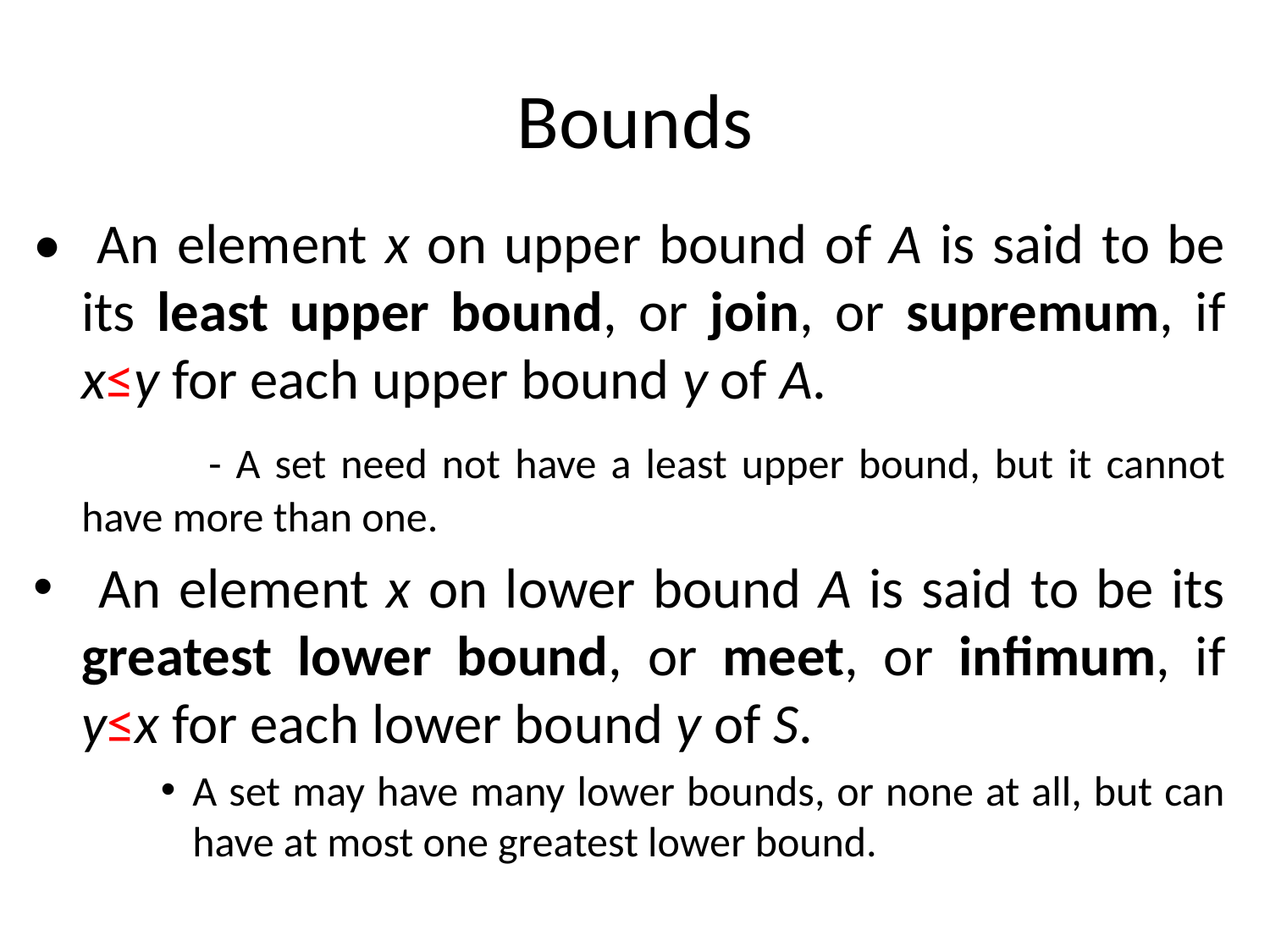

# Bounds
•  An element x on upper bound of A is said to be its least upper bound, or join, or supremum, if x≤y for each upper bound y of A.
		- A set need not have a least upper bound, but it cannot have more than one.
 An element x on lower bound A is said to be its greatest lower bound, or meet, or infimum, if y≤x for each lower bound y of S.
A set may have many lower bounds, or none at all, but can have at most one greatest lower bound.